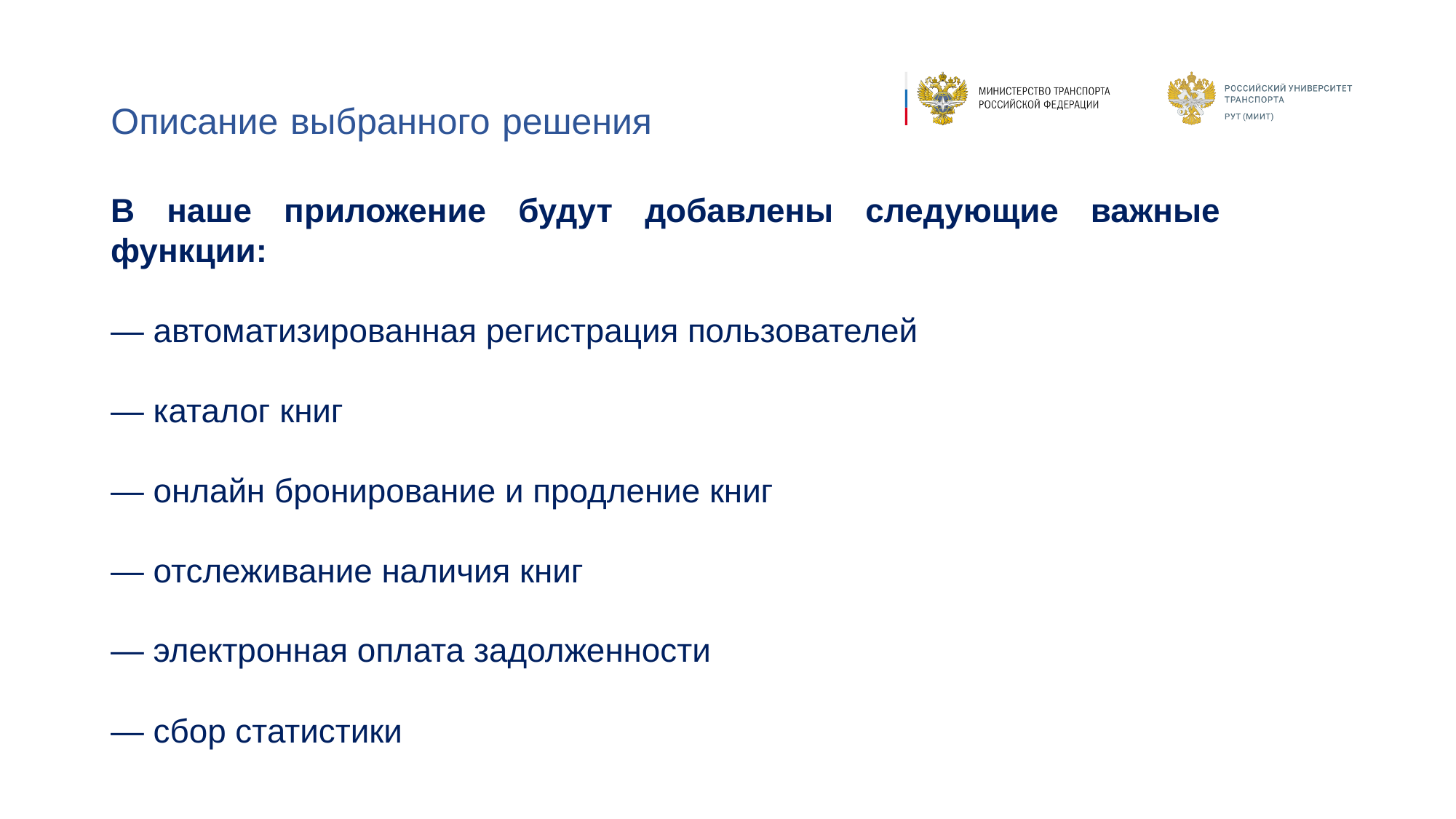

# Описание выбранного решения
В наше приложение будут добавлены следующие важные функции:

— автоматизированная регистрация пользователей

— каталог книг

— онлайн бронирование и продление книг

— отслеживание наличия книг

— электронная оплата задолженности

— сбор статистики